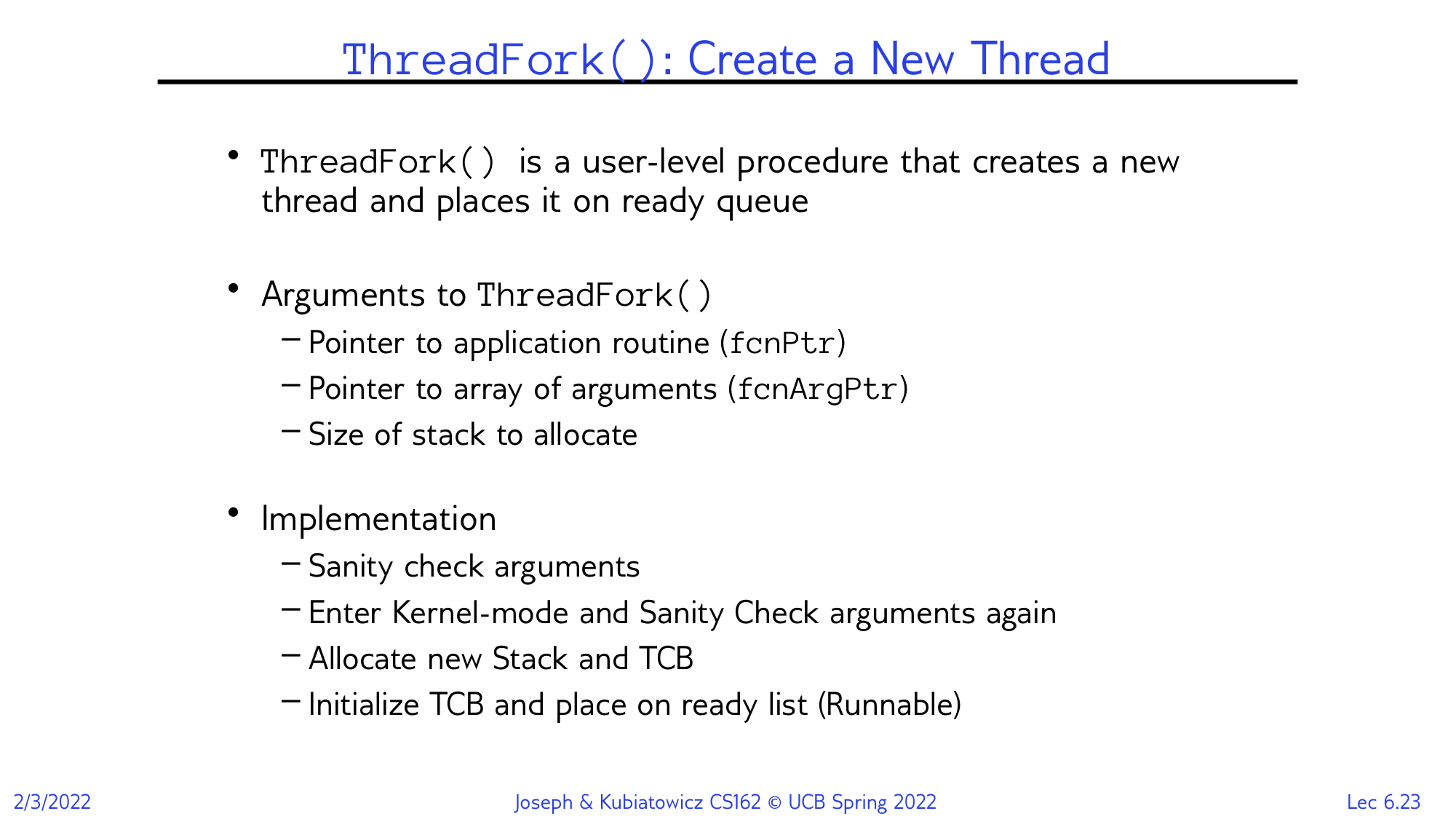

# ThreadFork(): Create a New Thread
ThreadFork() is a user-level procedure that creates a new thread and places it on ready queue
Arguments to ThreadFork()
Pointer to application routine (fcnPtr)
Pointer to array of arguments (fcnArgPtr)
Size of stack to allocate
Implementation
Sanity check arguments
Enter Kernel-mode and Sanity Check arguments again
Allocate new Stack and TCB
Initialize TCB and place on ready list (Runnable)